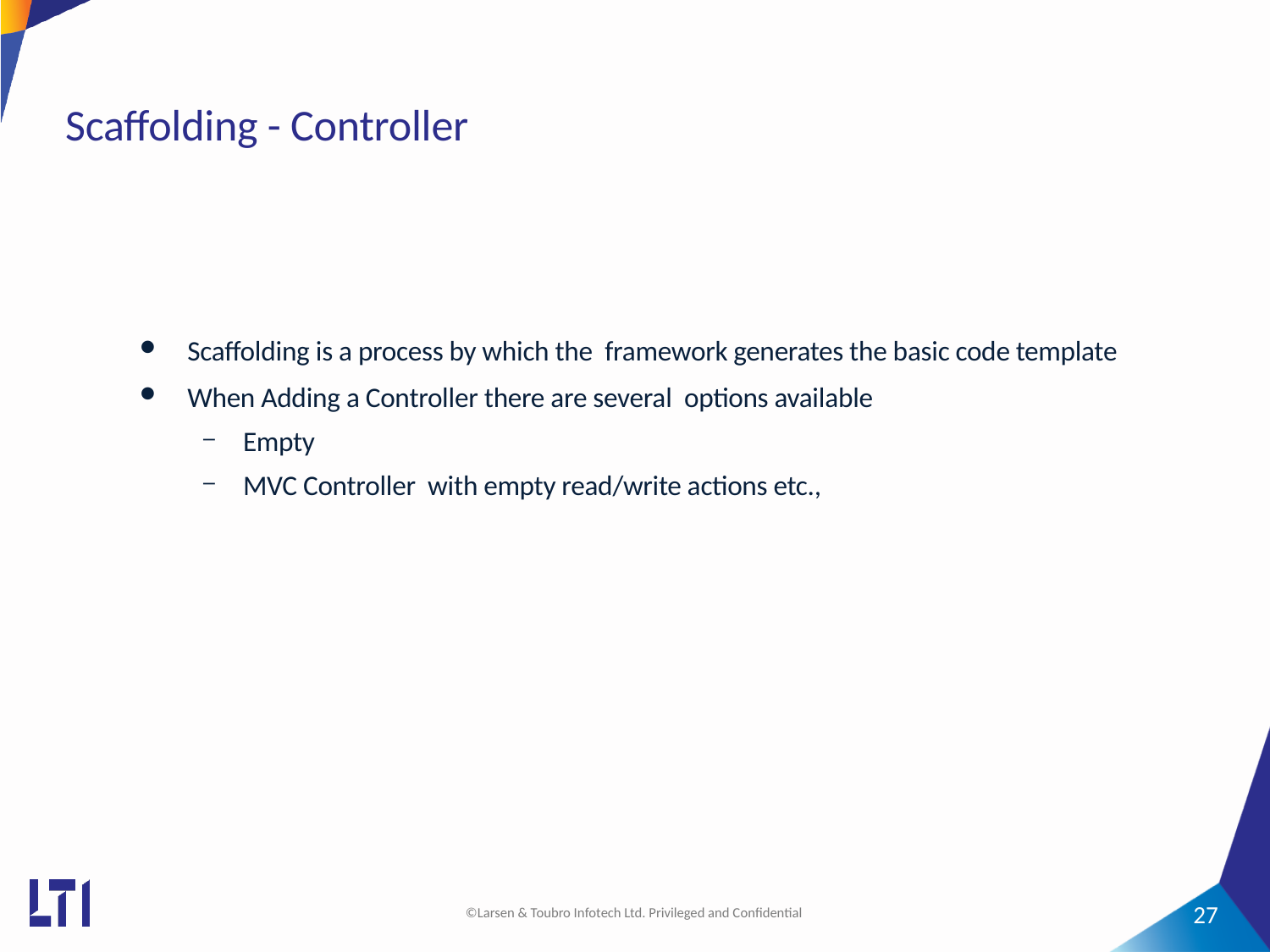

# Scaffolding - Controller
Scaffolding is a process by which the  framework generates the basic code template
When Adding a Controller there are several  options available
Empty
MVC Controller  with empty read/write actions etc.,